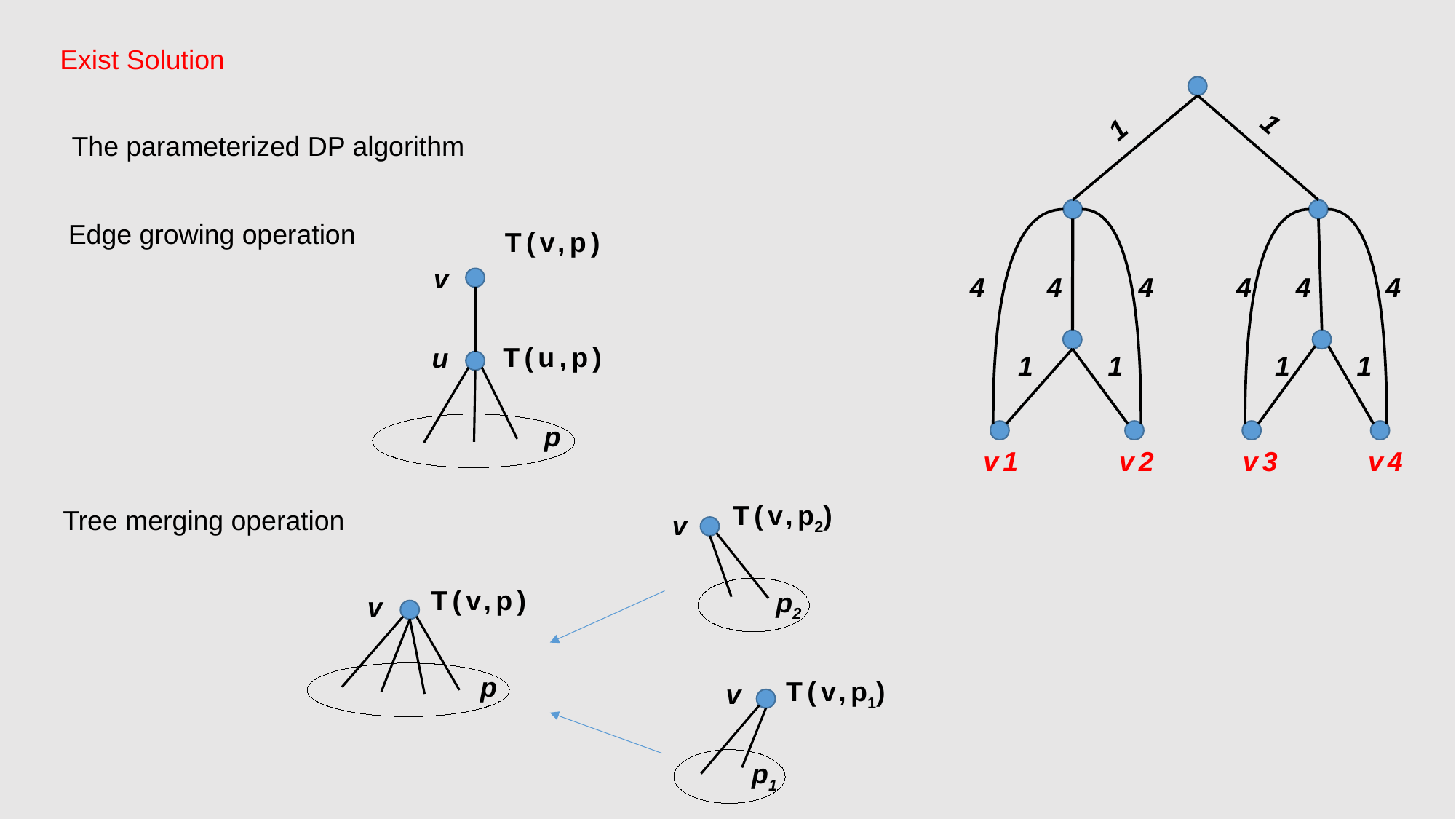

Exist Solution

1
1

4
4
4
4
4
4

1
1
1
1

v1
v2
v3
v4
The parameterized DP algorithm
Edge growing operation
T(v,p)
v

T(u,p)
u

p

T(v,p2)
v

p2
Tree merging operation
T(v,p)
v

p
T(v,p1)
v

p1